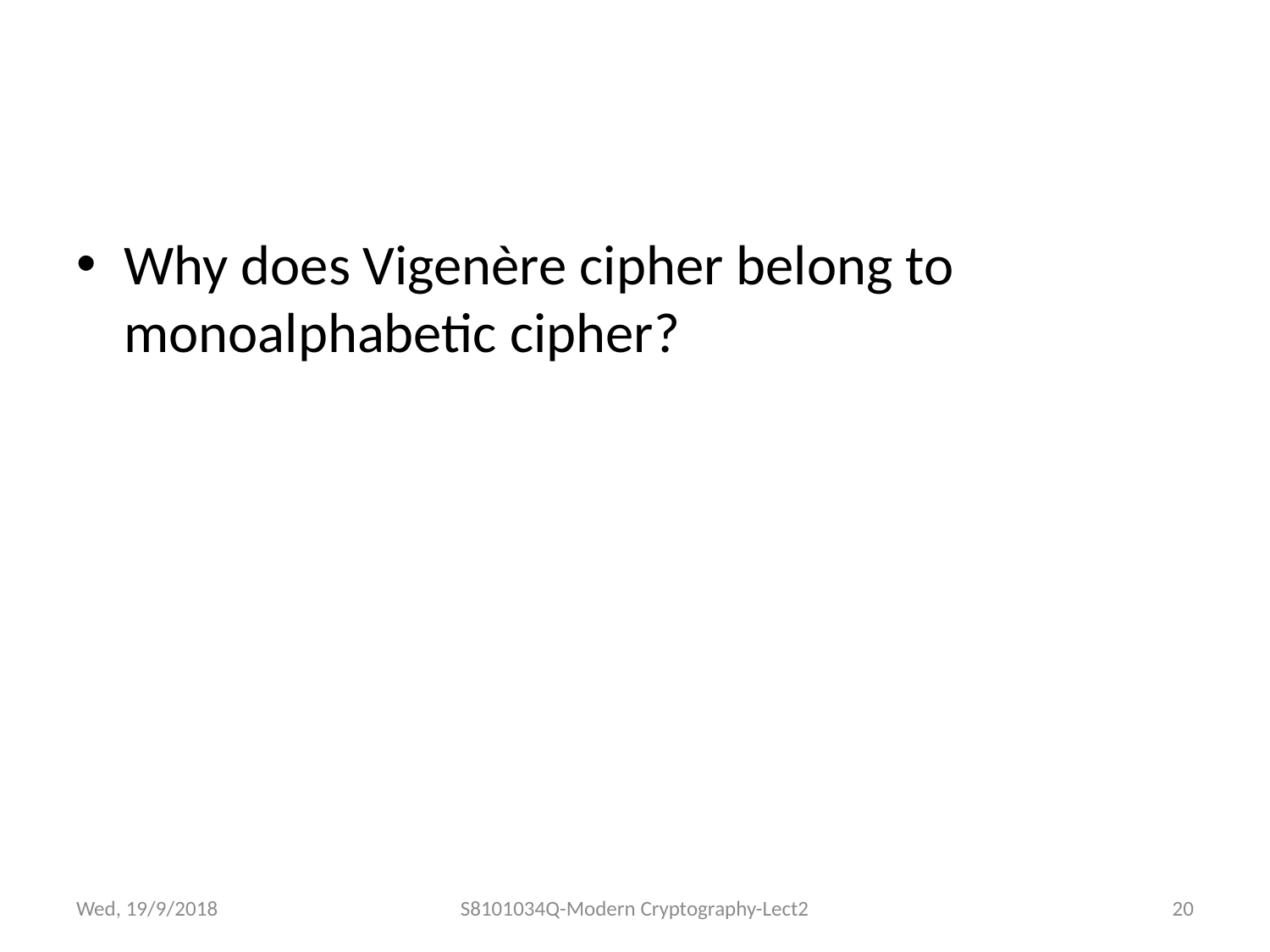

#
Why does Vigenère cipher belong to monoalphabetic cipher?
Wed, 19/9/2018
S8101034Q-Modern Cryptography-Lect2
20